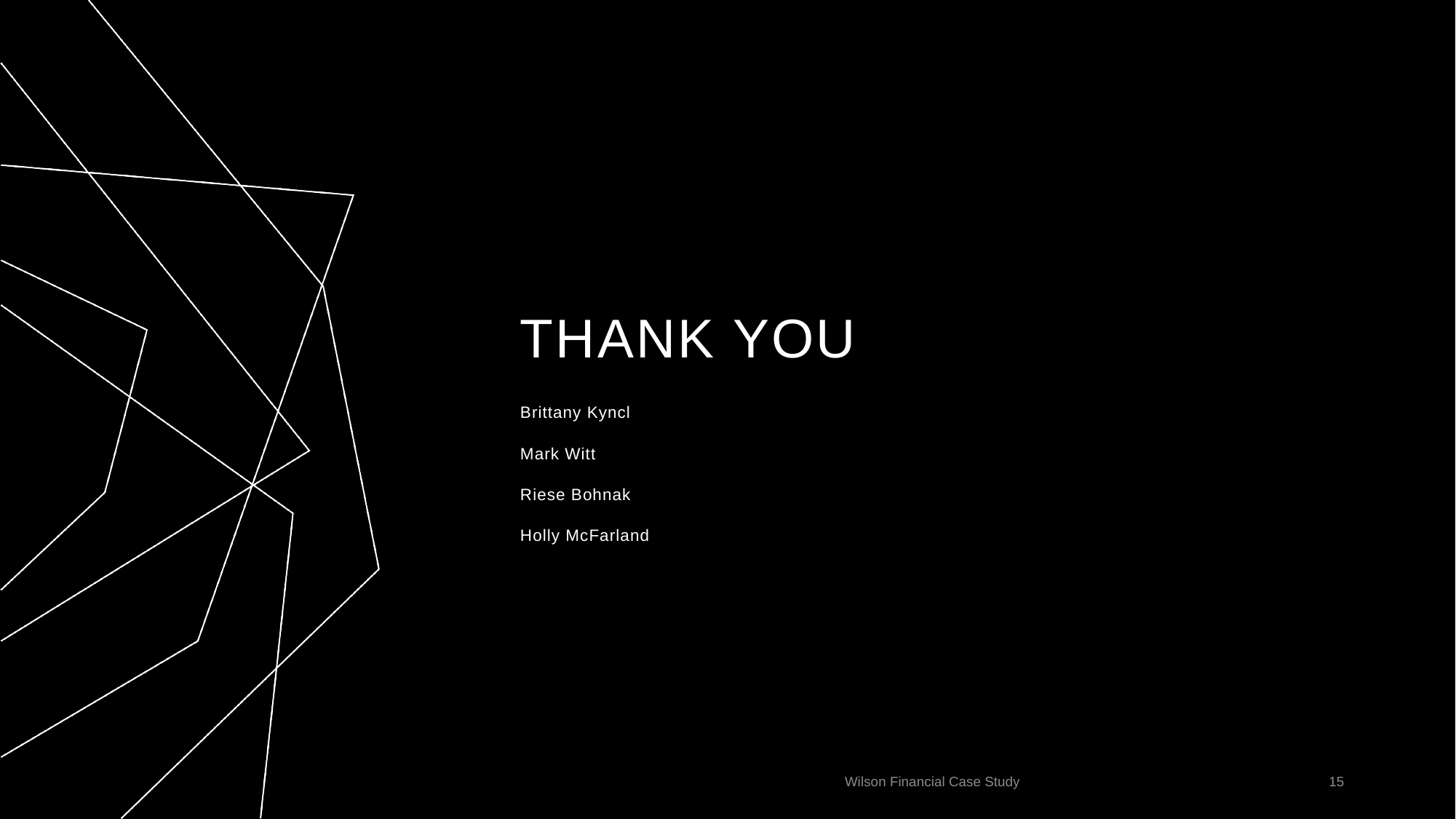

# THANK YOU
Brittany Kyncl
Mark Witt
Riese Bohnak
Holly McFarland
Wilson Financial Case Study
15